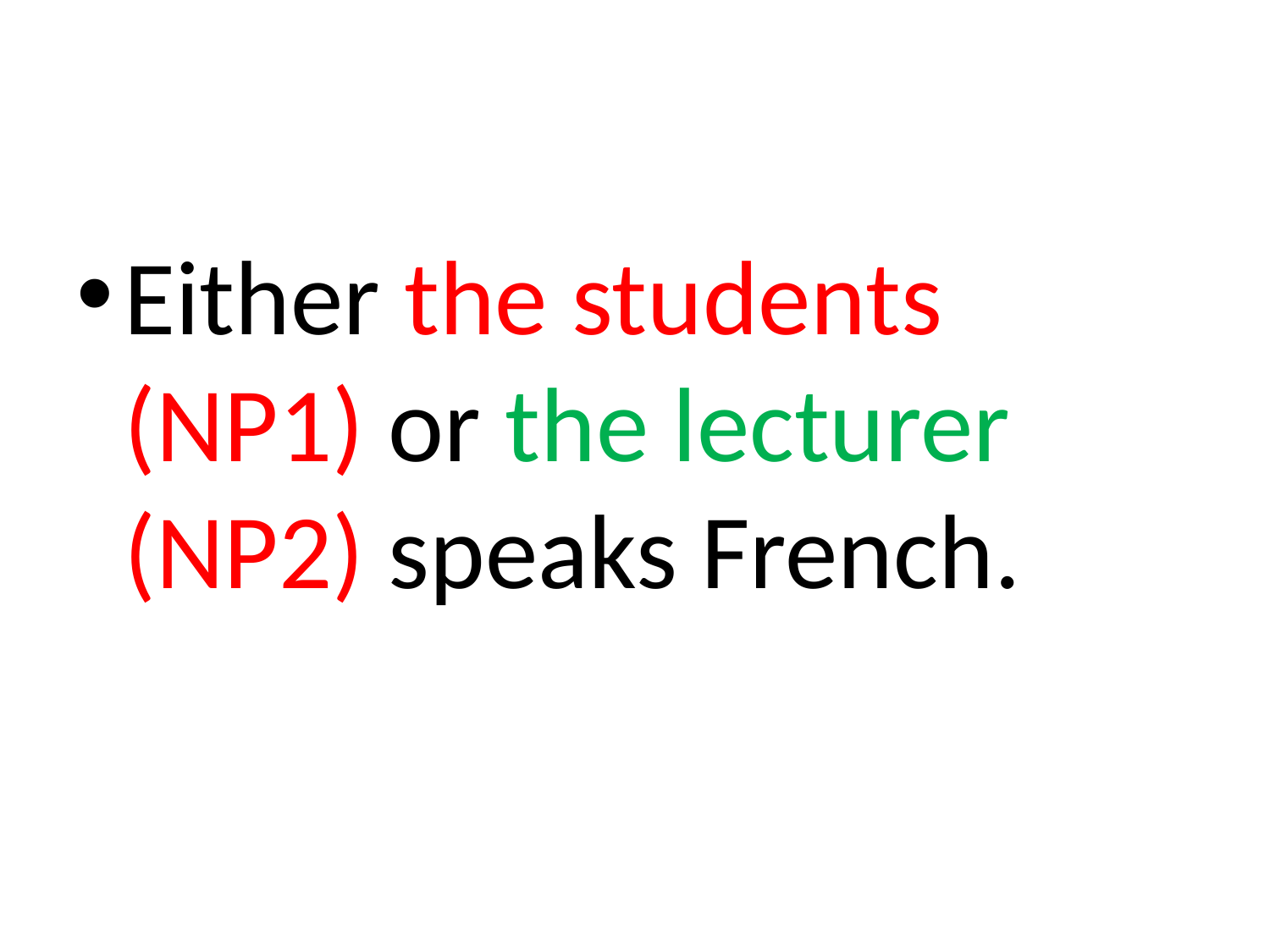

#
Either the students (NP1) or the lecturer (NP2) speaks French.